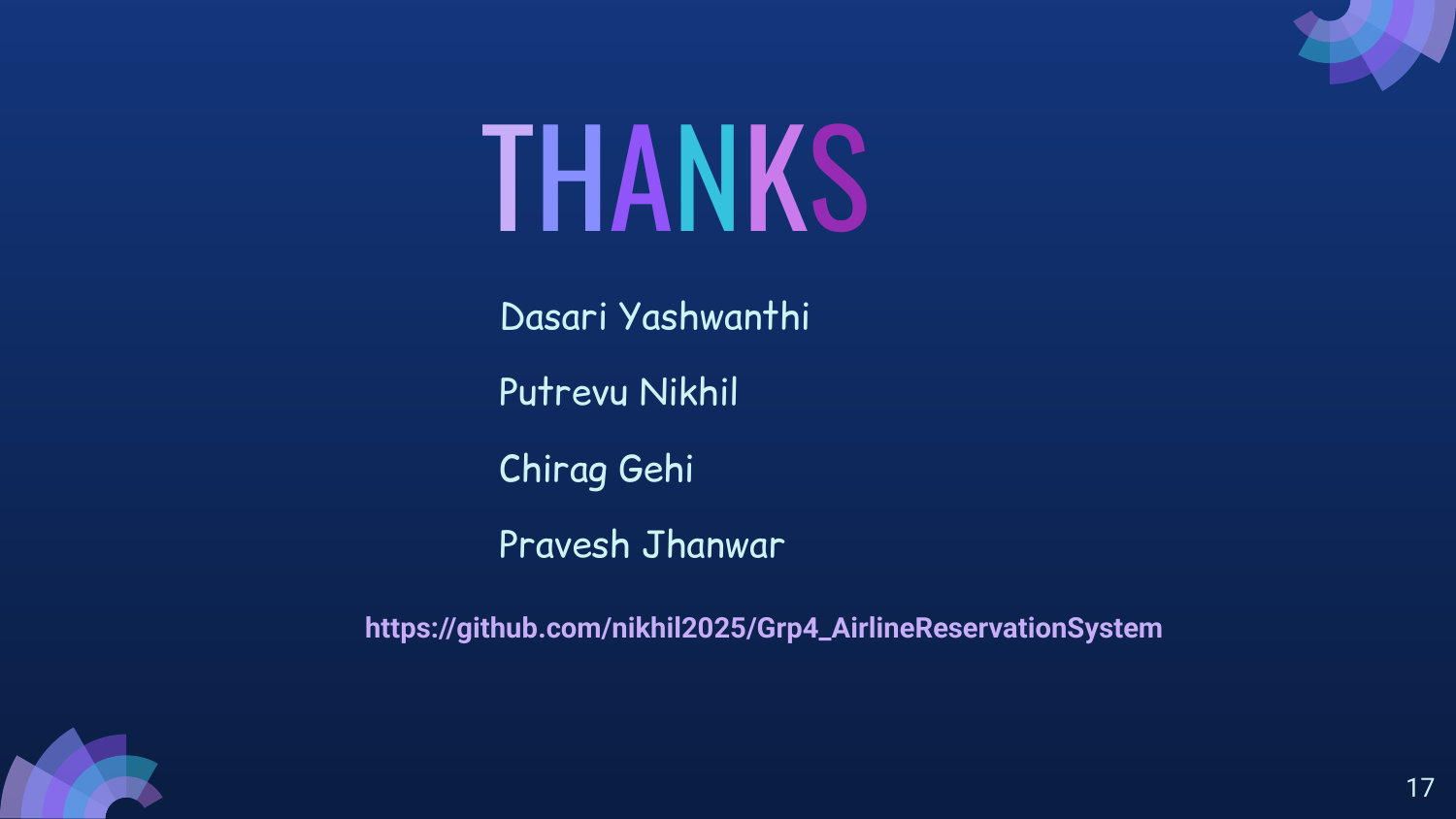

THANKS
Dasari Yashwanthi
Putrevu Nikhil
Chirag Gehi
Pravesh Jhanwar
https://github.com/nikhil2025/Grp4_AirlineReservationSystem
17